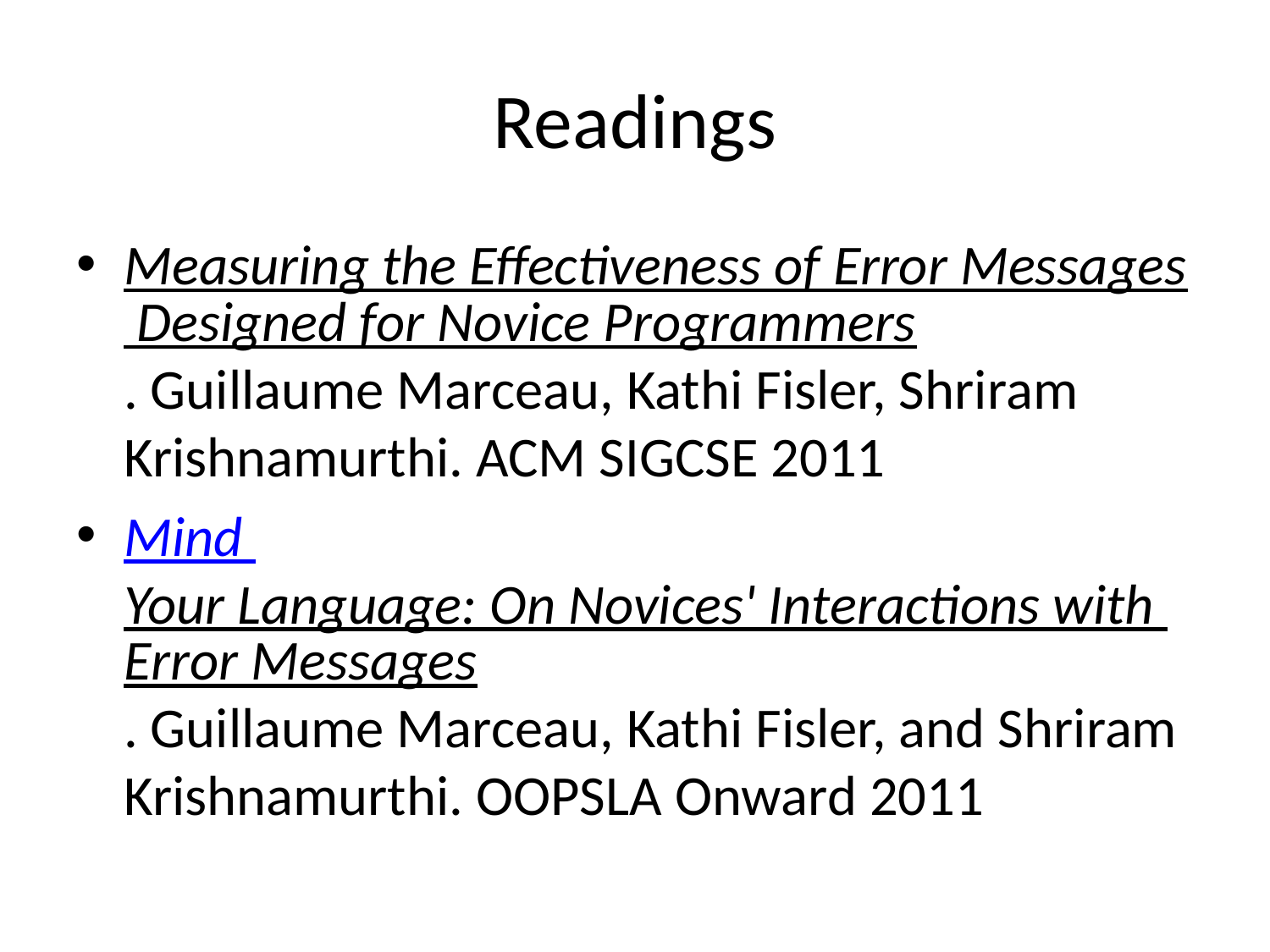

# Readings
Measuring the Effectiveness of Error Messages Designed for Novice Programmers. Guillaume Marceau, Kathi Fisler, Shriram Krishnamurthi. ACM SIGCSE 2011
Mind Your Language: On Novices' Interactions with Error Messages. Guillaume Marceau, Kathi Fisler, and Shriram Krishnamurthi. OOPSLA Onward 2011